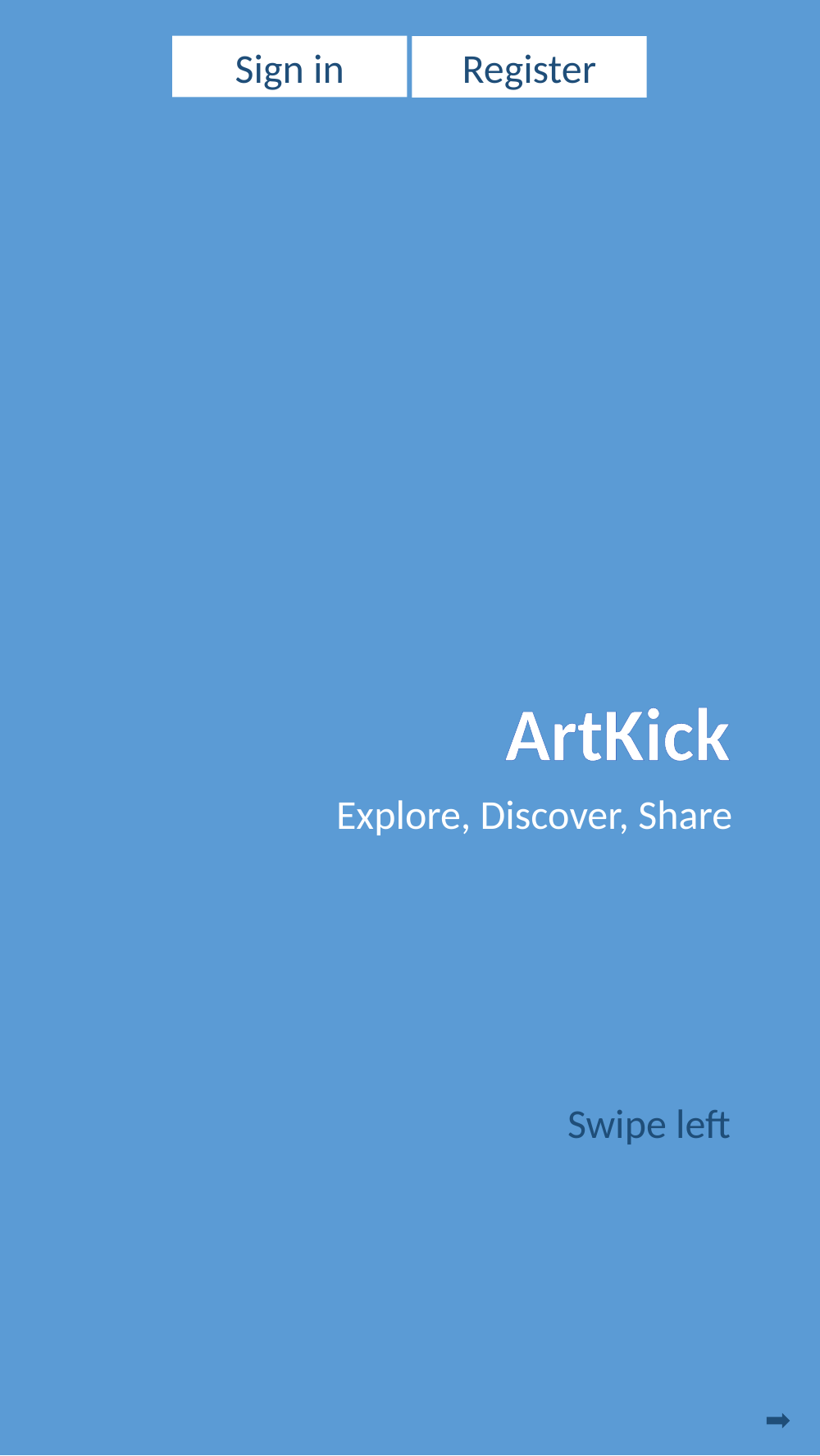

Sign in
Register
ArtKick
Explore, Discover, Share
Swipe left